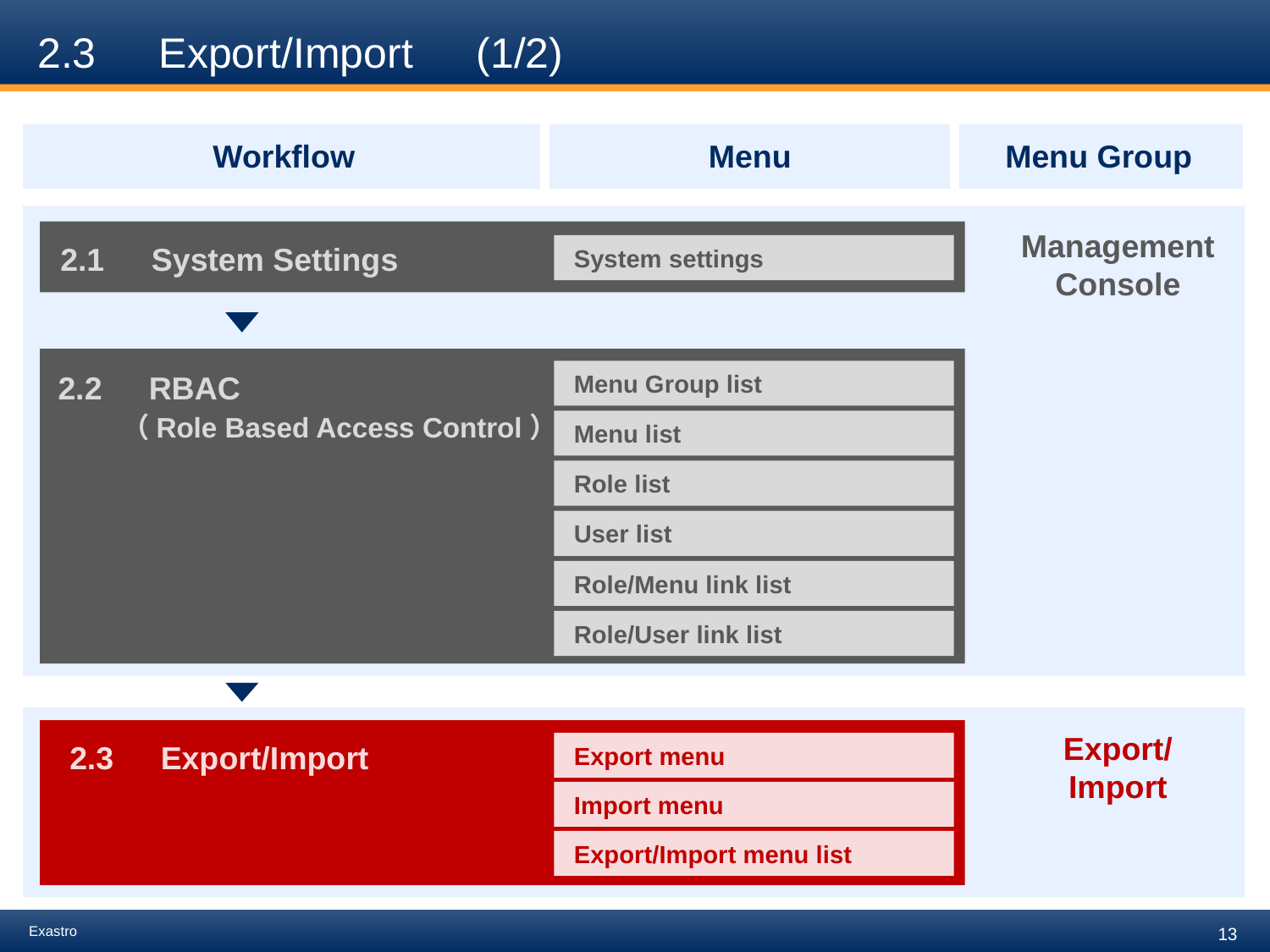

# 2.3　Export/Import　(1/2)
| Workflow | Menu | Menu Group |
| --- | --- | --- |

Management
Console

2.1　System Settings
System settings

Menu Group list
2.2　RBAC
　　（Role Based Access Control）
Menu list
Role list
User list
Role/Menu link list
Role/User link list

Export/
Import
2.3　Export/Import
Export menu
Import menu
Export/Import menu list